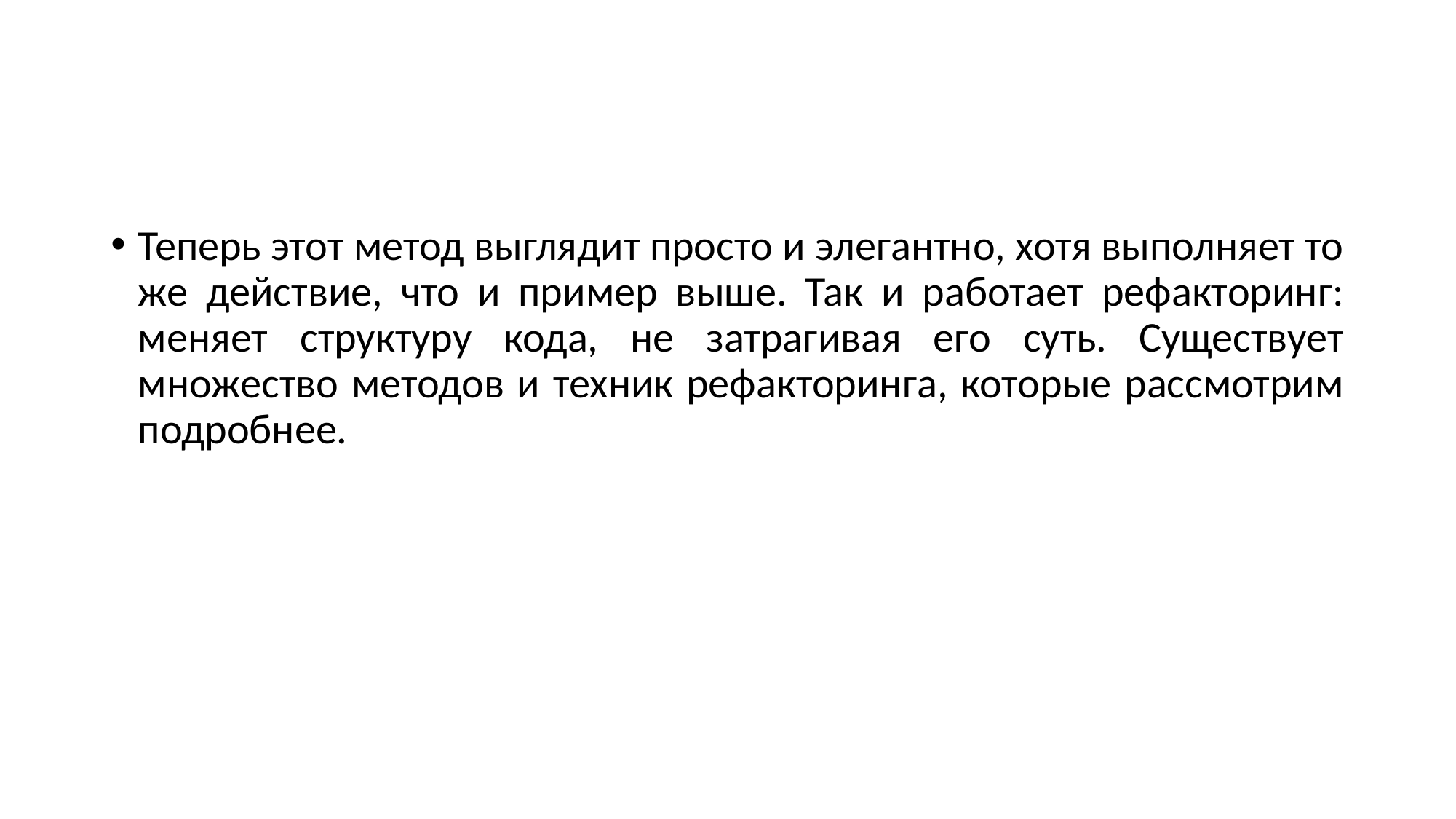

#
Теперь этот метод выглядит просто и элегантно, хотя выполняет то же действие, что и пример выше. Так и работает рефакторинг: меняет структуру кода, не затрагивая его суть. Существует множество методов и техник рефакторинга, которые рассмотрим подробнее.